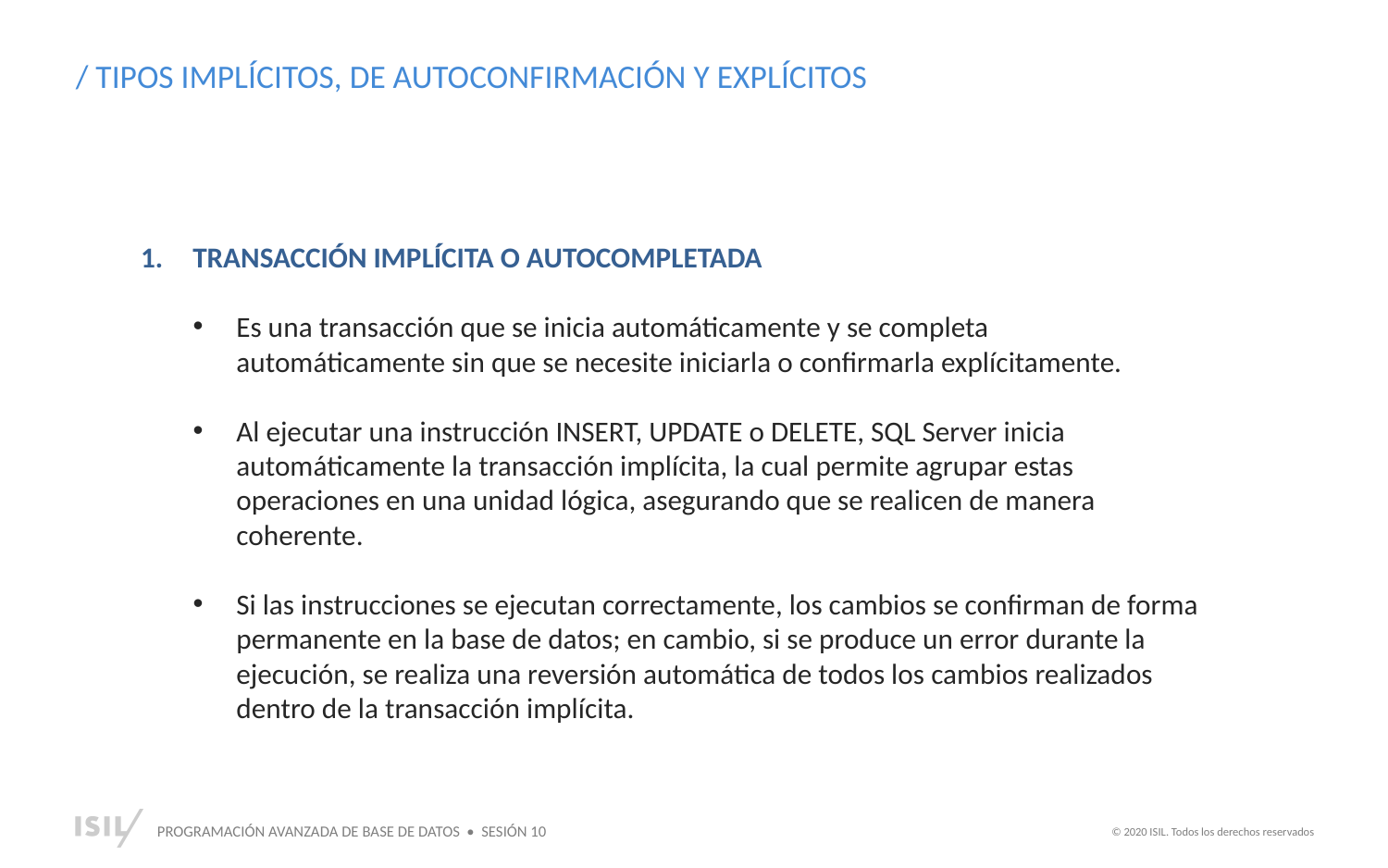

/ TIPOS IMPLÍCITOS, DE AUTOCONFIRMACIÓN Y EXPLÍCITOS
TRANSACCIÓN IMPLÍCITA O AUTOCOMPLETADA

Es una transacción que se inicia automáticamente y se completa automáticamente sin que se necesite iniciarla o confirmarla explícitamente.

Al ejecutar una instrucción INSERT, UPDATE o DELETE, SQL Server inicia automáticamente la transacción implícita, la cual permite agrupar estas operaciones en una unidad lógica, asegurando que se realicen de manera coherente.

Si las instrucciones se ejecutan correctamente, los cambios se confirman de forma permanente en la base de datos; en cambio, si se produce un error durante la ejecución, se realiza una reversión automática de todos los cambios realizados dentro de la transacción implícita.